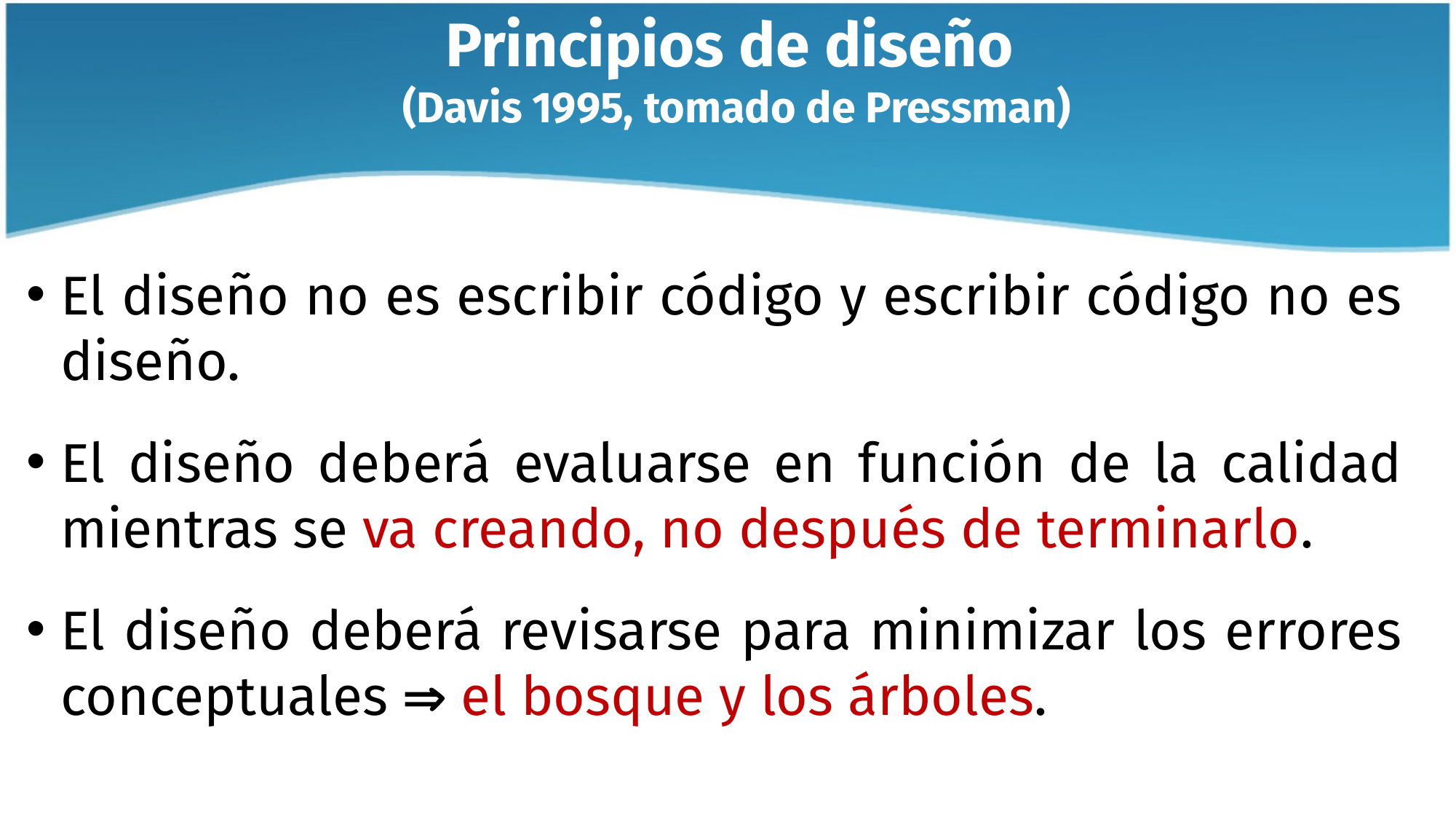

# Principios de diseño (Davis 1995, tomado de Pressman)
El diseño no es escribir código y escribir código no es diseño.
El diseño deberá evaluarse en función de la calidad mientras se va creando, no después de terminarlo.
El diseño deberá revisarse para minimizar los errores conceptuales ⇒ el bosque y los árboles.